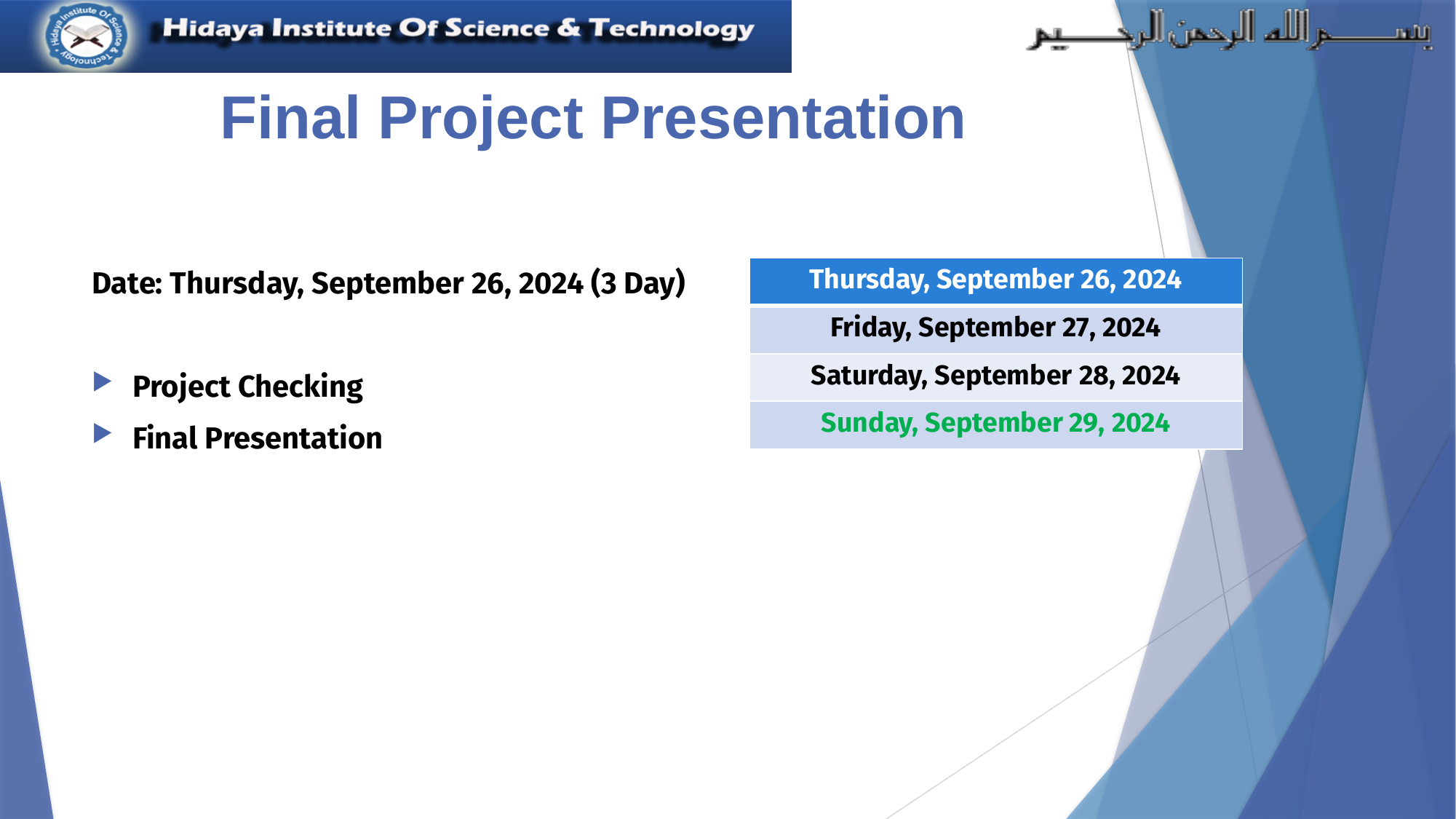

# Final Project Presentation
Date: Thursday, September 26, 2024 (3 Day)

Project Checking
Final Presentation
| Thursday, September 26, 2024 |
| --- |
| Friday, September 27, 2024 |
| Saturday, September 28, 2024 |
| Sunday, September 29, 2024 |